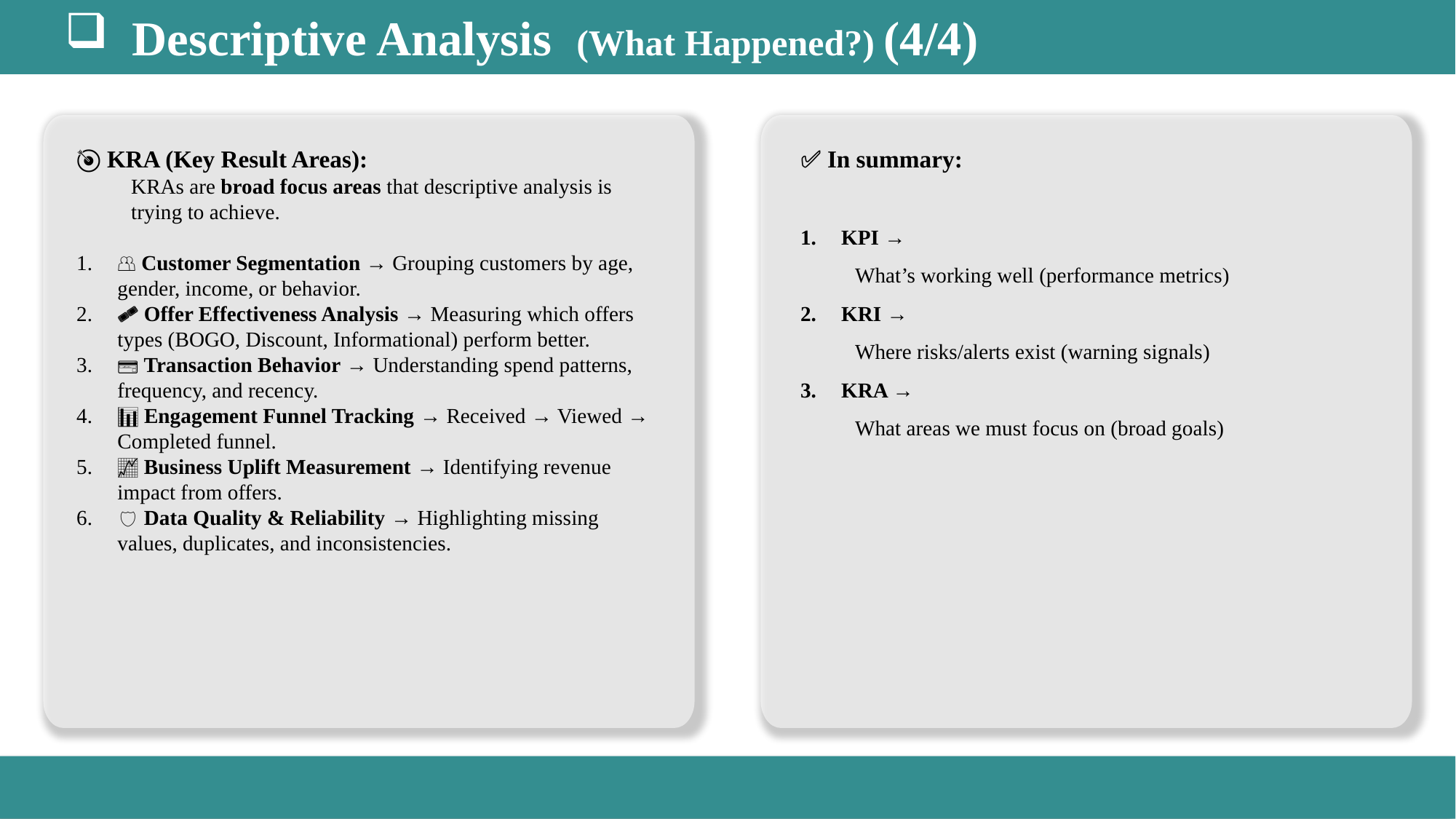

Descriptive Analysis  (What Happened?) (4/4)

🎯 KRA (Key Result Areas):
KRAs are broad focus areas that descriptive analysis is trying to achieve.

👥 Customer Segmentation → Grouping customers by age, gender, income, or behavior.
🎟️ Offer Effectiveness Analysis → Measuring which offers types (BOGO, Discount, Informational) perform better.
💳 Transaction Behavior → Understanding spend patterns, frequency, and recency.
📊 Engagement Funnel Tracking → Received → Viewed → Completed funnel.
📈 Business Uplift Measurement → Identifying revenue impact from offers.
🛡️ Data Quality & Reliability → Highlighting missing values, duplicates, and inconsistencies.

✅ In summary:

KPI →
What’s working well (performance metrics)
KRI →
Where risks/alerts exist (warning signals)
KRA →
What areas we must focus on (broad goals)